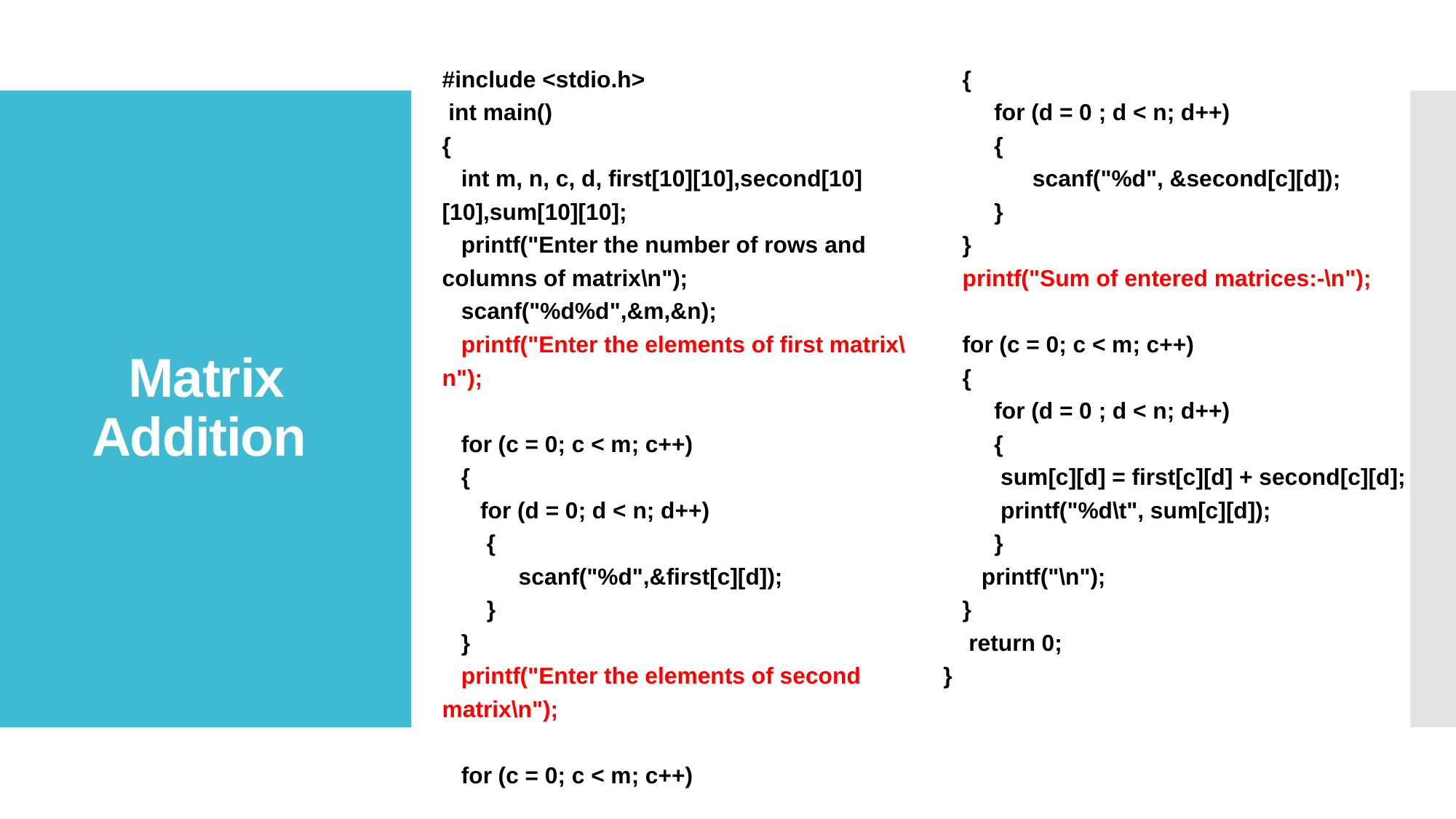

#include <stdio.h>
 int main()
{
   int m, n, c, d, first[10][10],second[10][10],sum[10][10];
   printf("Enter the number of rows and columns of matrix\n");
   scanf("%d%d",&m,&n);
   printf("Enter the elements of first matrix\n");

   for (c = 0; c < m; c++)
   {
      for (d = 0; d < n; d++)
       {
            scanf("%d",&first[c][d]);
       }
   }
   printf("Enter the elements of second matrix\n");

   for (c = 0; c < m; c++)
   {
        for (d = 0 ; d < n; d++)
        {
              scanf("%d", &second[c][d]);
        }
   }
   printf("Sum of entered matrices:-\n");

   for (c = 0; c < m; c++)
   {
        for (d = 0 ; d < n; d++)
        {
         sum[c][d] = first[c][d] + second[c][d];
         printf("%d\t", sum[c][d]);
        }
      printf("\n");
   }
    return 0;
}

# Matrix Addition